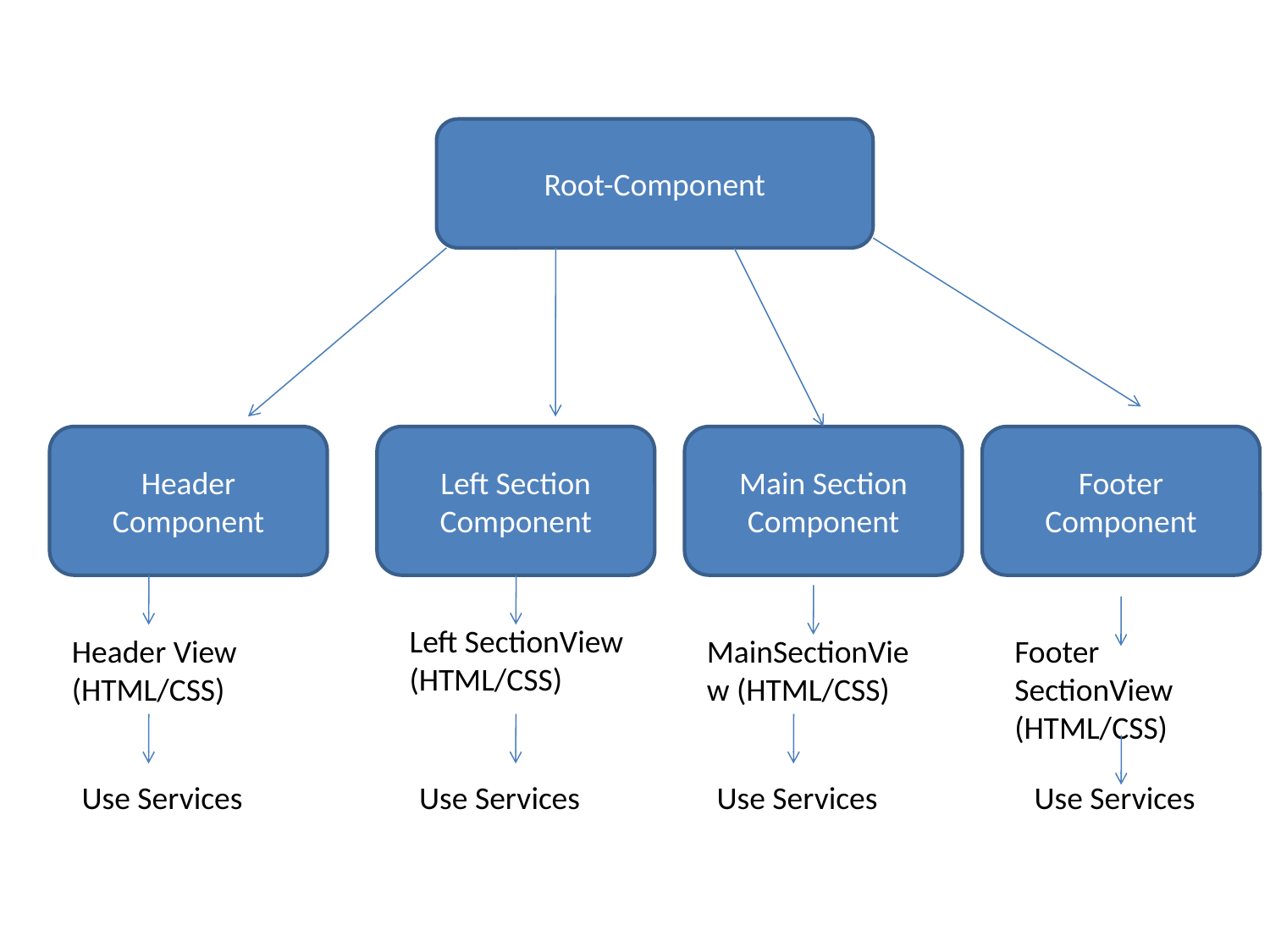

Root-Component
Header
Component
Left Section
Component
Main Section
Component
Footer
Component
Left SectionView (HTML/CSS)
Header View (HTML/CSS)
MainSectionView (HTML/CSS)
Footer SectionView (HTML/CSS)
Use Services
Use Services
Use Services
Use Services